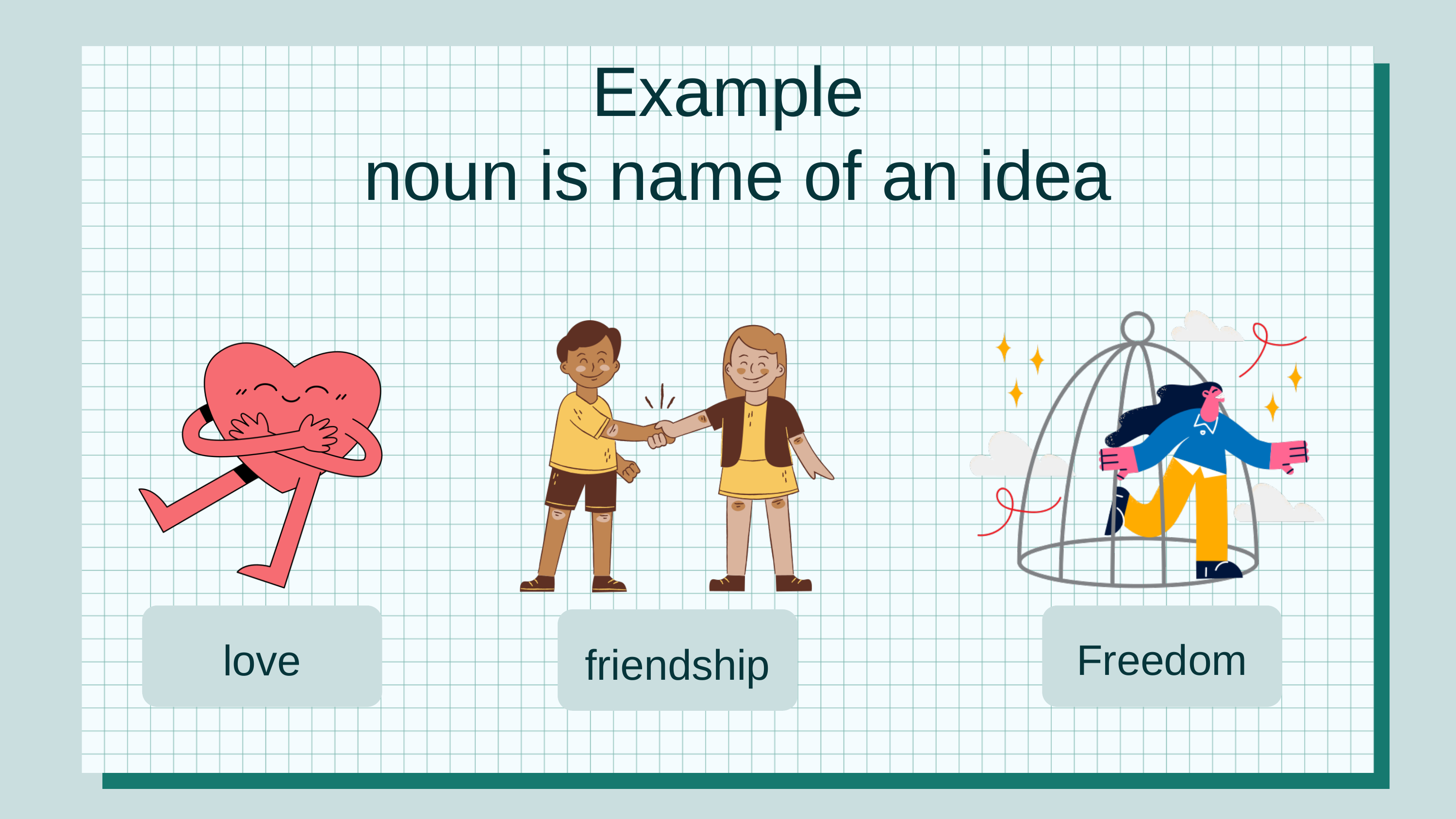

Example
 noun is name of an idea

Freedom
love
friendship